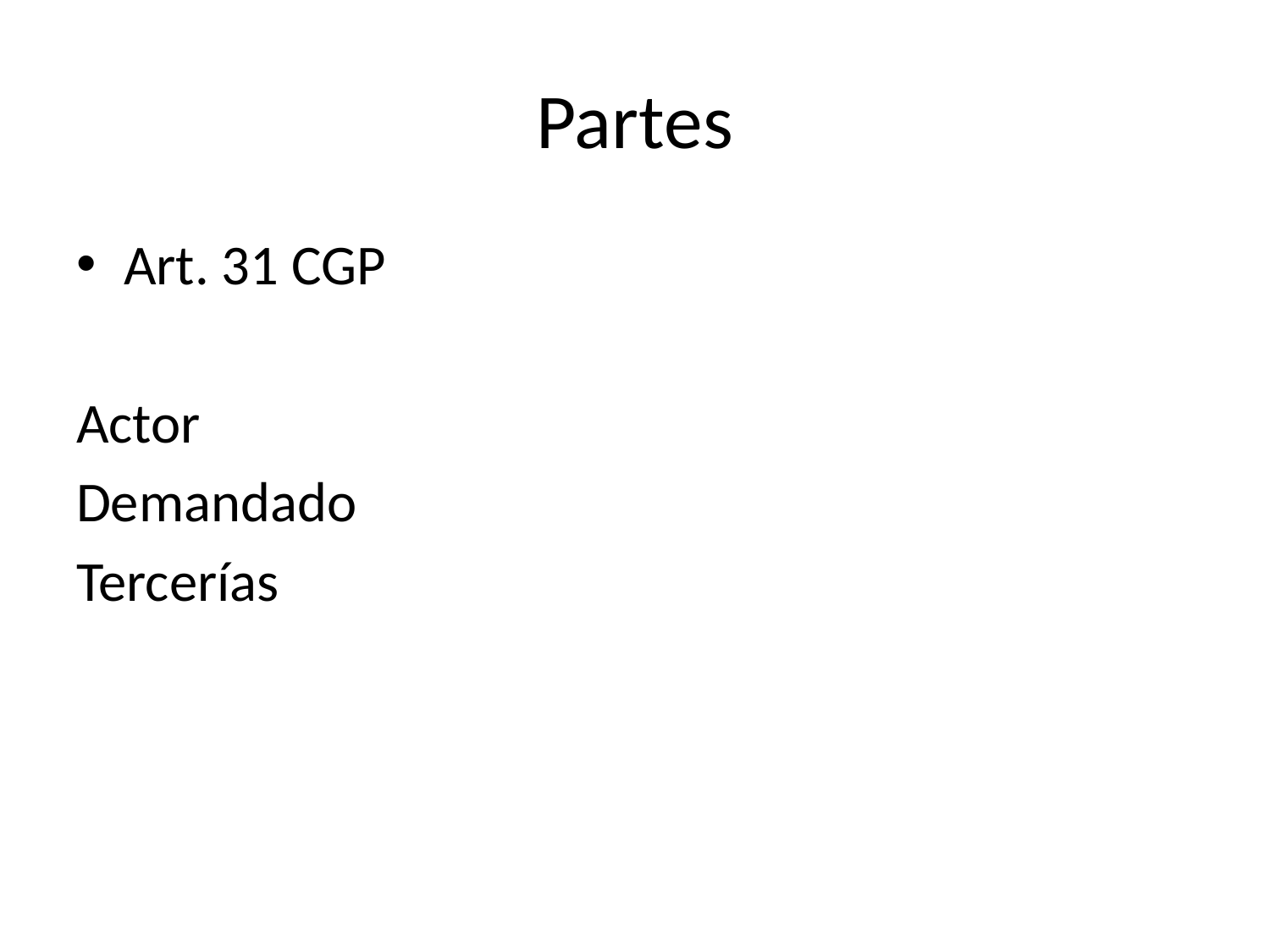

# Partes
Art. 31 CGP

Actor
Demandado
Tercerías